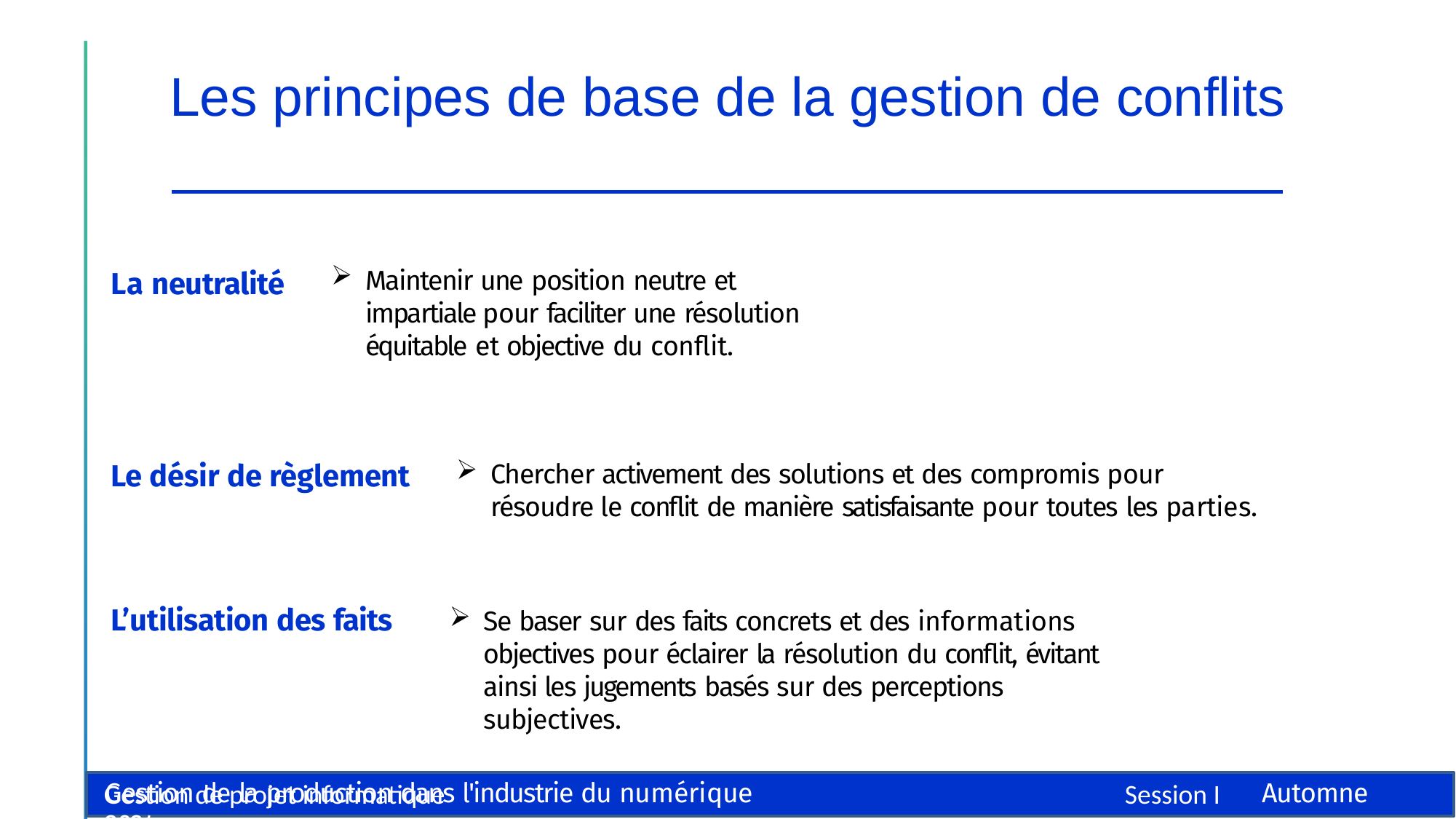

# Les principes de base de la gestion de conflits

Maintenir une position neutre et impartiale pour faciliter une résolution équitable et objective du conflit.
La neutralité
Le désir de règlement
Chercher activement des solutions et des compromis pour résoudre le conflit de manière satisfaisante pour toutes les parties.
L’utilisation des faits
Se baser sur des faits concrets et des informations objectives pour éclairer la résolution du conflit, évitant ainsi les jugements basés sur des perceptions subjectives.
Gestion de la production dans l'industrie du numérique	Automne 2024
Gestion de projet informatique
Session I